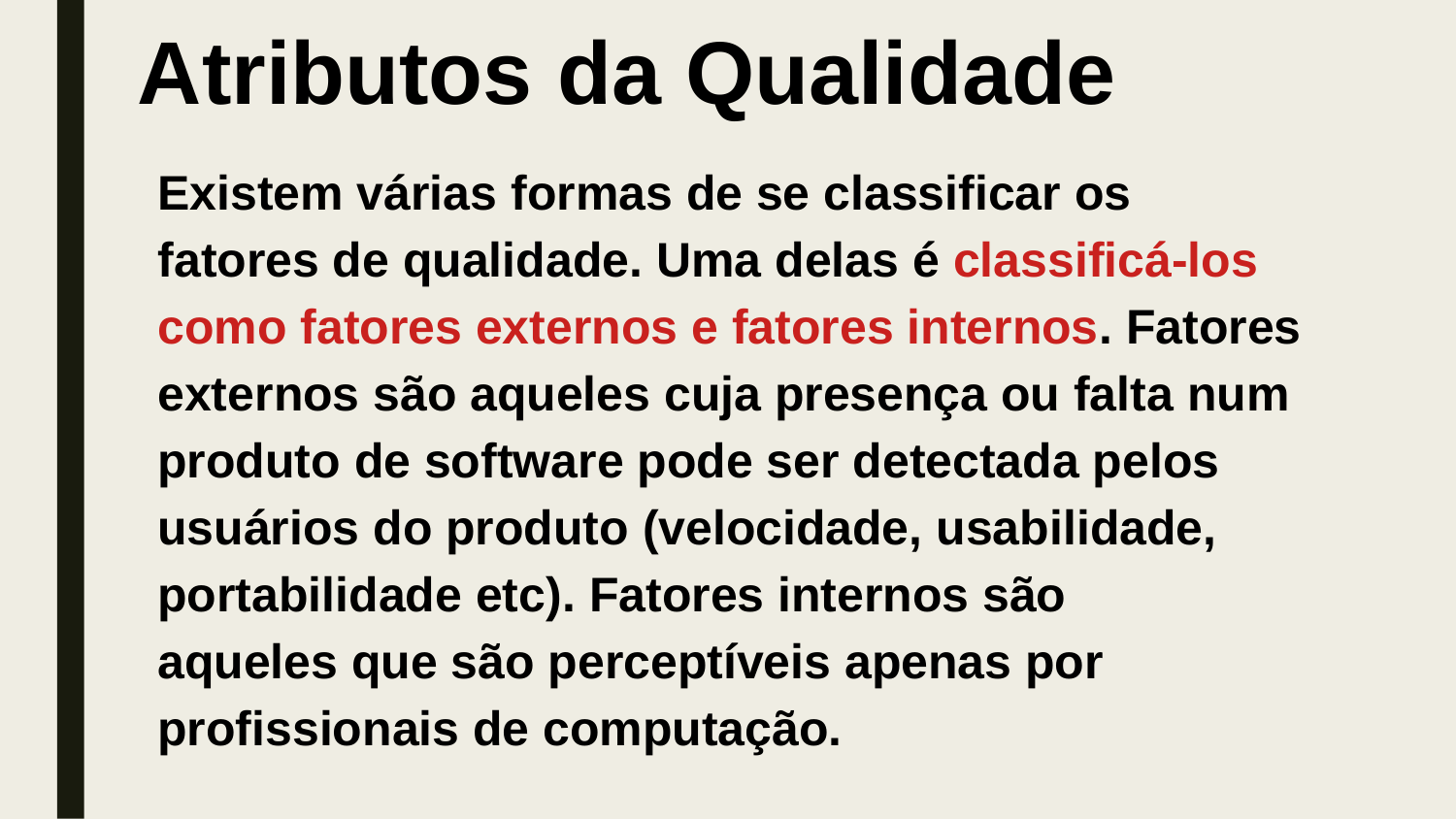

# Atributos da Qualidade
Existem várias formas de se classificar os fatores de qualidade. Uma delas é classificá-los como fatores externos e fatores internos. Fatores externos são aqueles cuja presença ou falta num produto de software pode ser detectada pelos usuários do produto (velocidade, usabilidade, portabilidade etc). Fatores internos são
aqueles que são perceptíveis apenas por profissionais de computação.